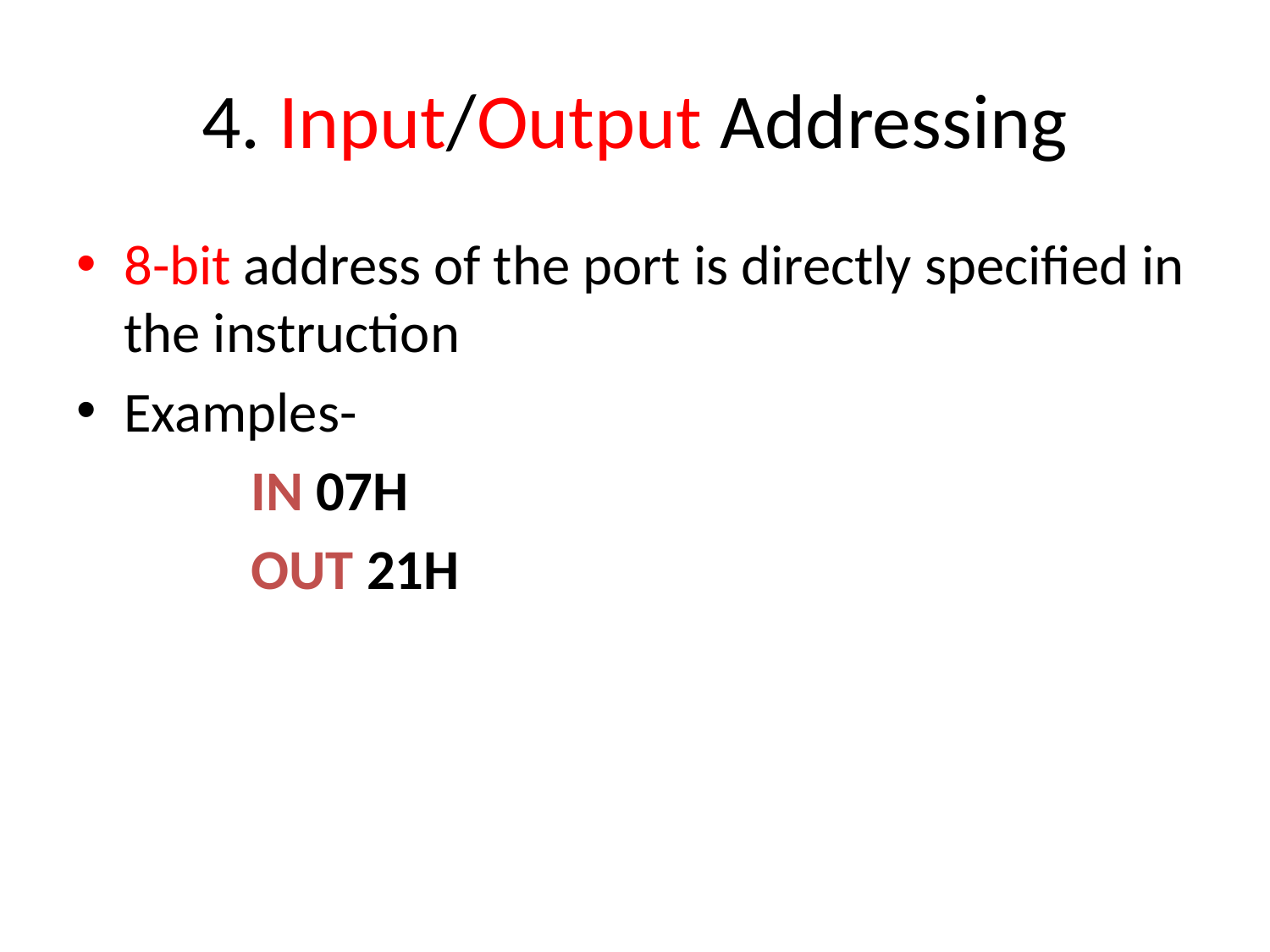

# 4. Input/Output Addressing
8-bit address of the port is directly specified in the instruction
Examples-
		IN 07H
		OUT 21H